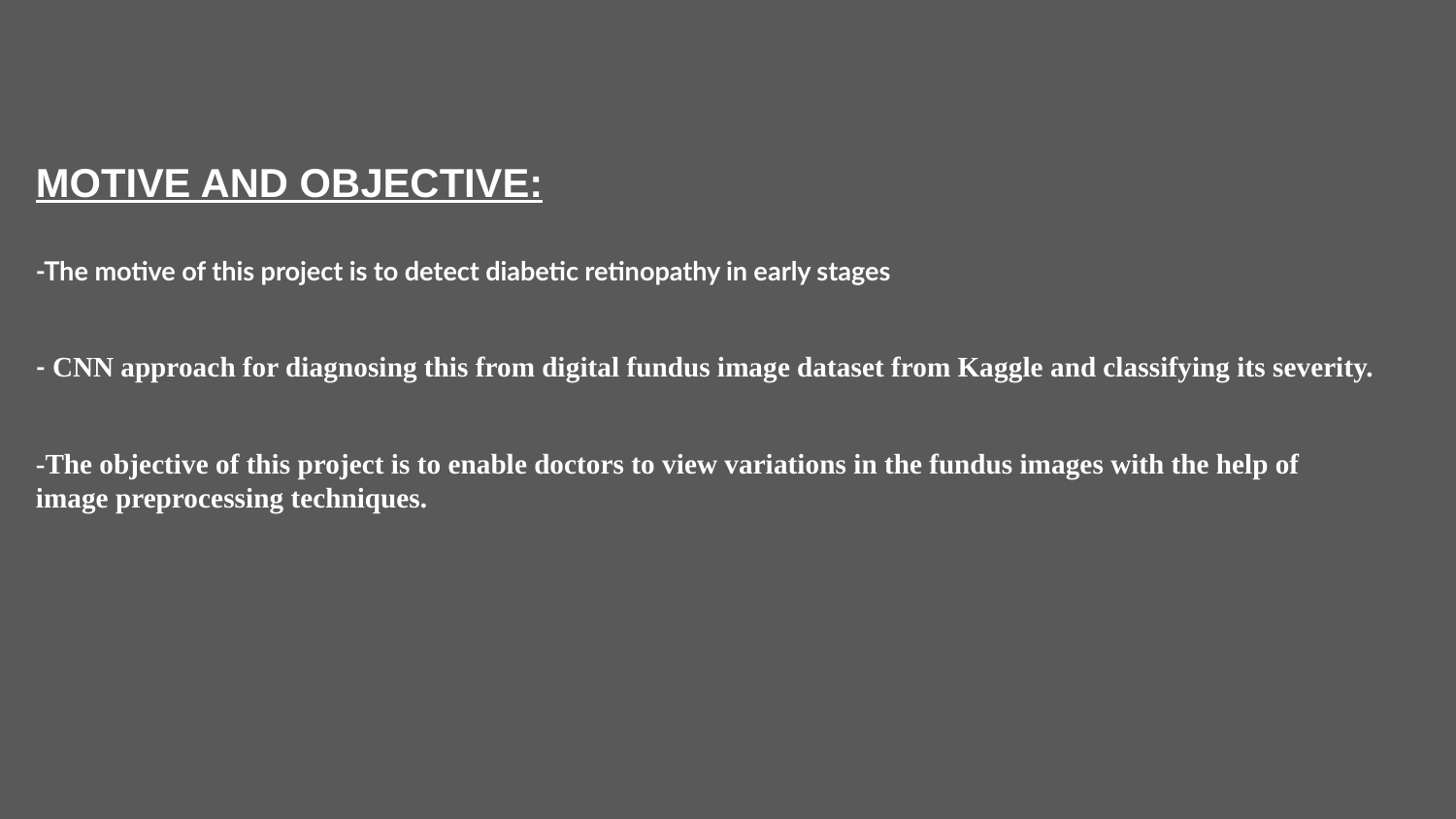

MOTIVE AND OBJECTIVE:

-The motive of this project is to detect diabetic retinopathy in early stages

- CNN approach for diagnosing this from digital fundus image dataset from Kaggle and classifying its severity.

-The objective of this project is to enable doctors to view variations in the fundus images with the help of image preprocessing techniques.